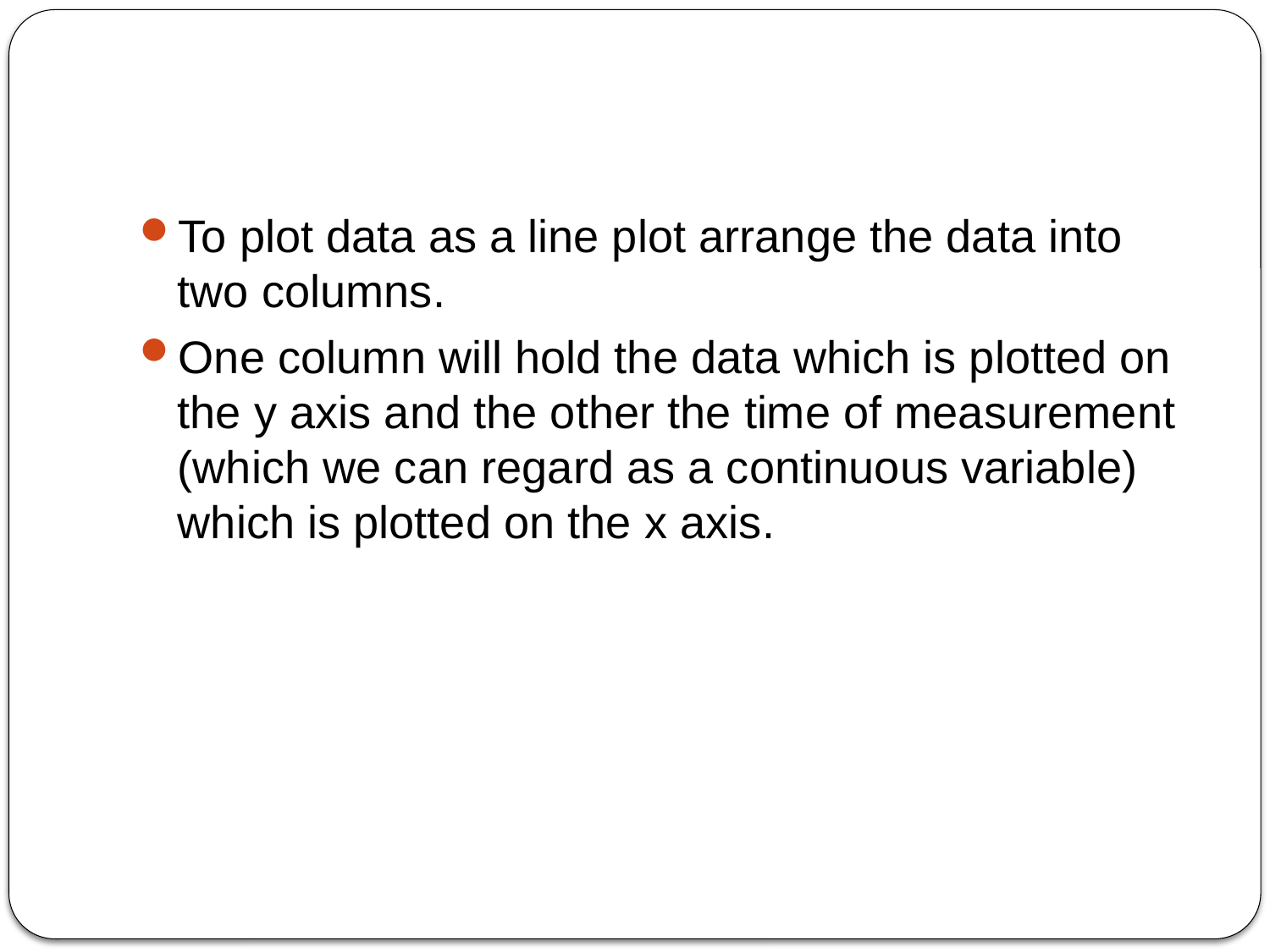

#
To plot data as a line plot arrange the data into two columns.
One column will hold the data which is plotted on the y axis and the other the time of measurement (which we can regard as a continuous variable) which is plotted on the x axis.